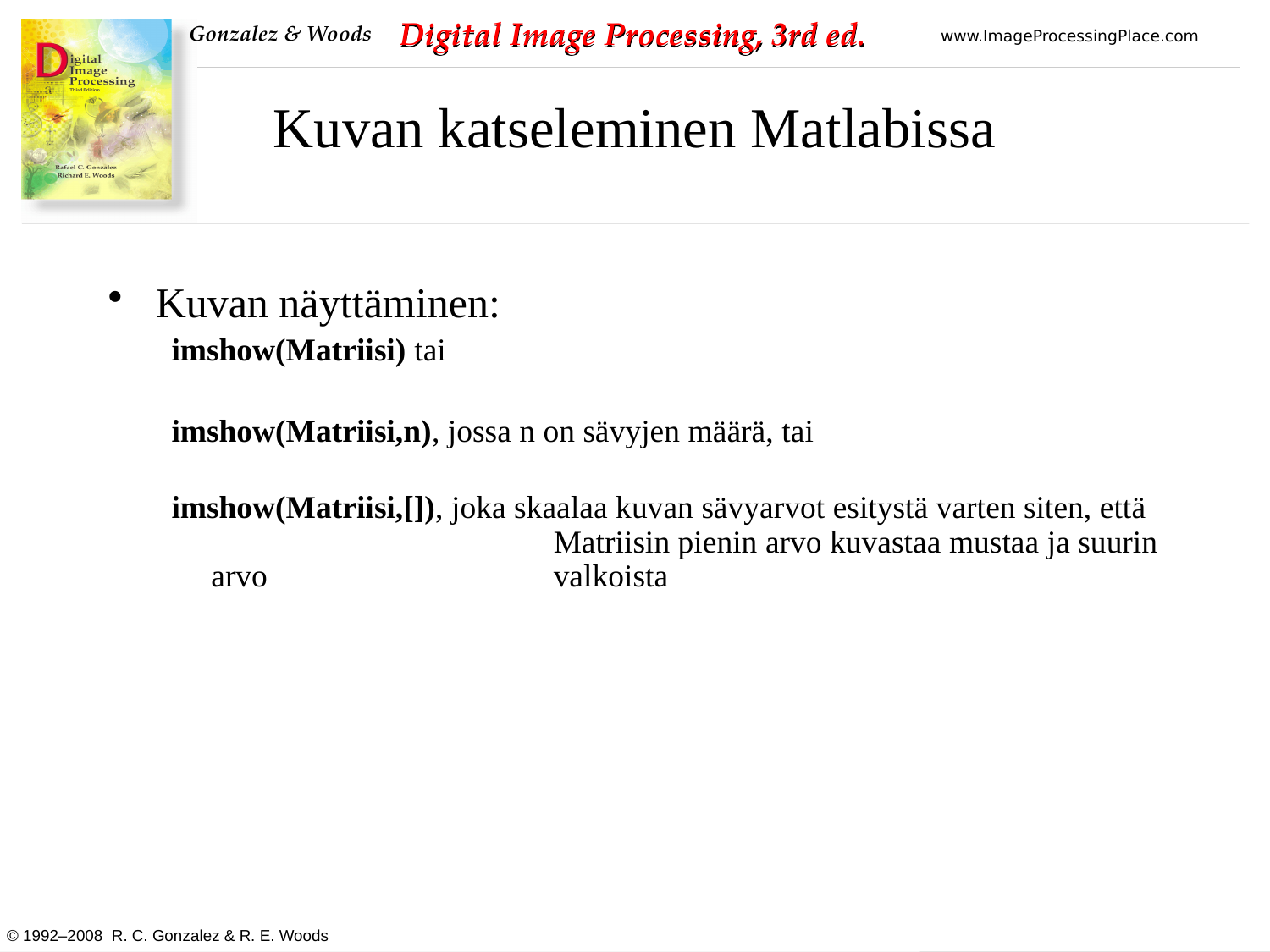

# Kuvan katseleminen Matlabissa
Kuvan näyttäminen:
imshow(Matriisi) tai

imshow(Matriisi,n), jossa n on sävyjen määrä, tai

imshow(Matriisi,[]), joka skaalaa kuvan sävyarvot esitystä varten siten, että 		           Matriisin pienin arvo kuvastaa mustaa ja suurin arvo 		           valkoista